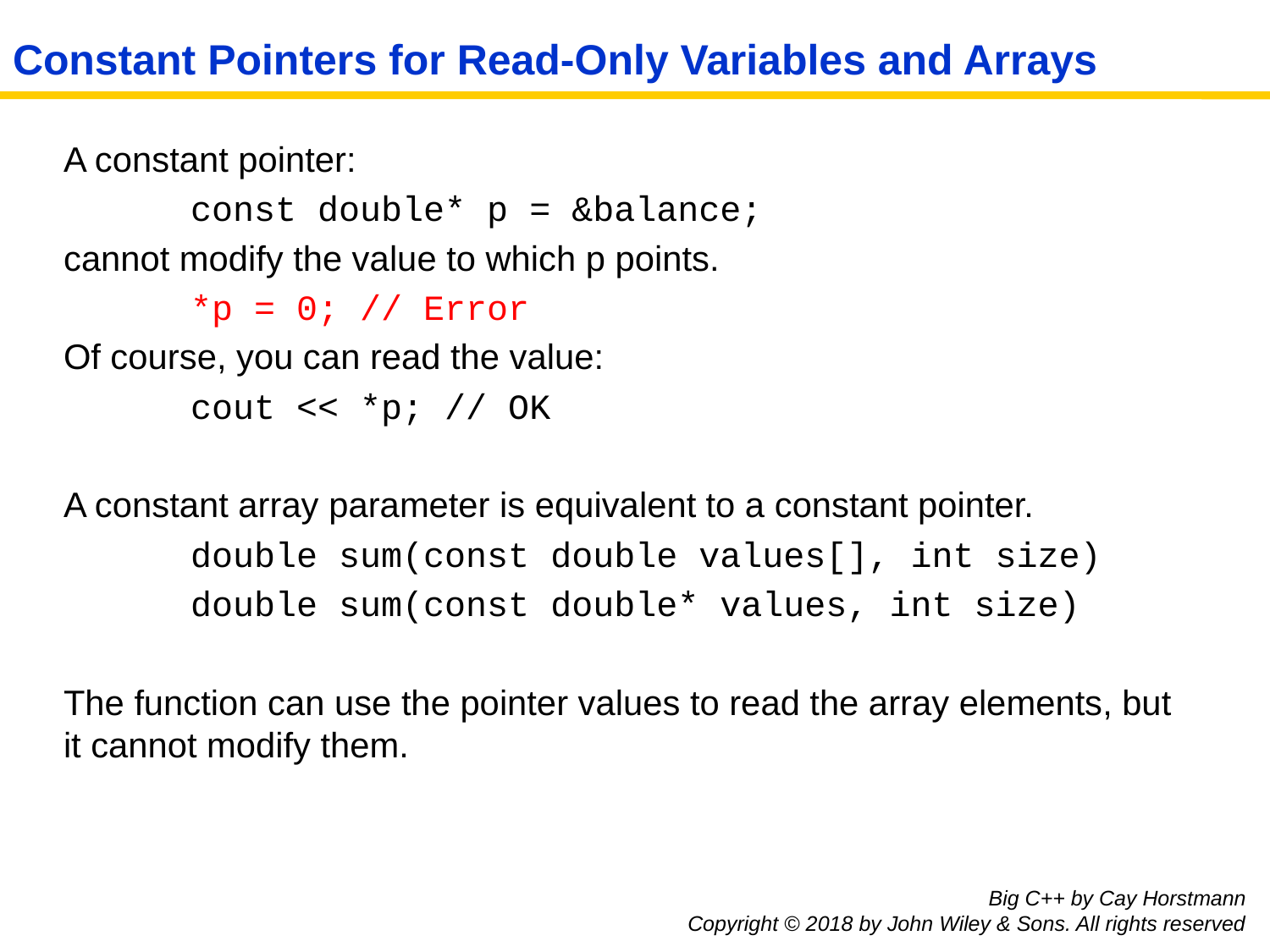

# Constant Pointers for Read-Only Variables and Arrays
A constant pointer:
	const double* p = &balance;
cannot modify the value to which p points.
	*p = 0; // Error
Of course, you can read the value:
	cout << *p; // OK

A constant array parameter is equivalent to a constant pointer.
	double sum(const double values[], int size)
	double sum(const double* values, int size)

The function can use the pointer values to read the array elements, but it cannot modify them.
Big C++ by Cay Horstmann
Copyright © 2018 by John Wiley & Sons. All rights reserved